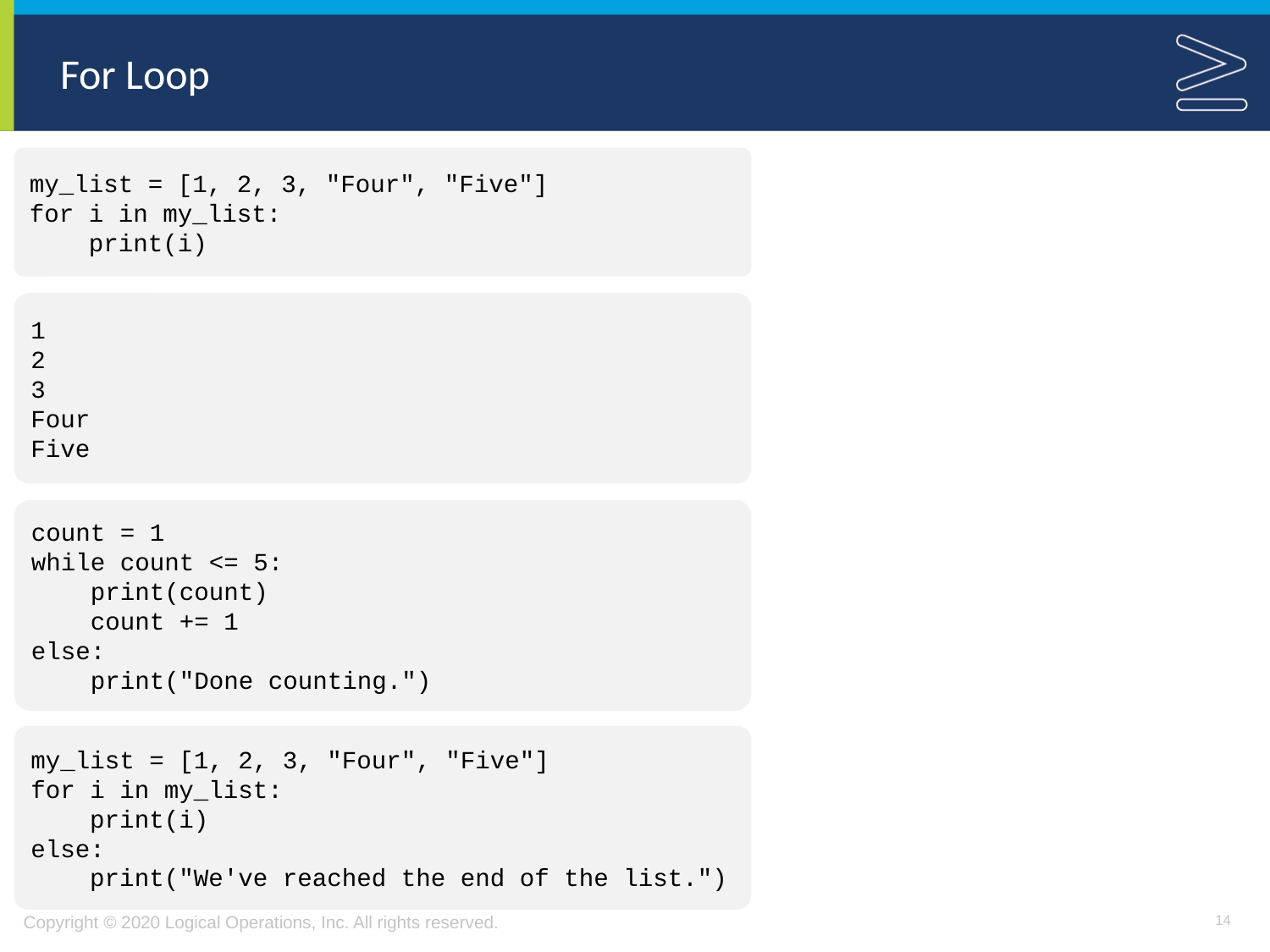

# For Loop
my_list = [1, 2, 3, "Four", "Five"]
for i in my_list:
    print(i)
1
2
3
Four
Five
count = 1
while count <= 5:
    print(count)
    count += 1
else:
    print("Done counting.")
my_list = [1, 2, 3, "Four", "Five"]
for i in my_list:
    print(i)
else:
    print("We've reached the end of the list.")
14